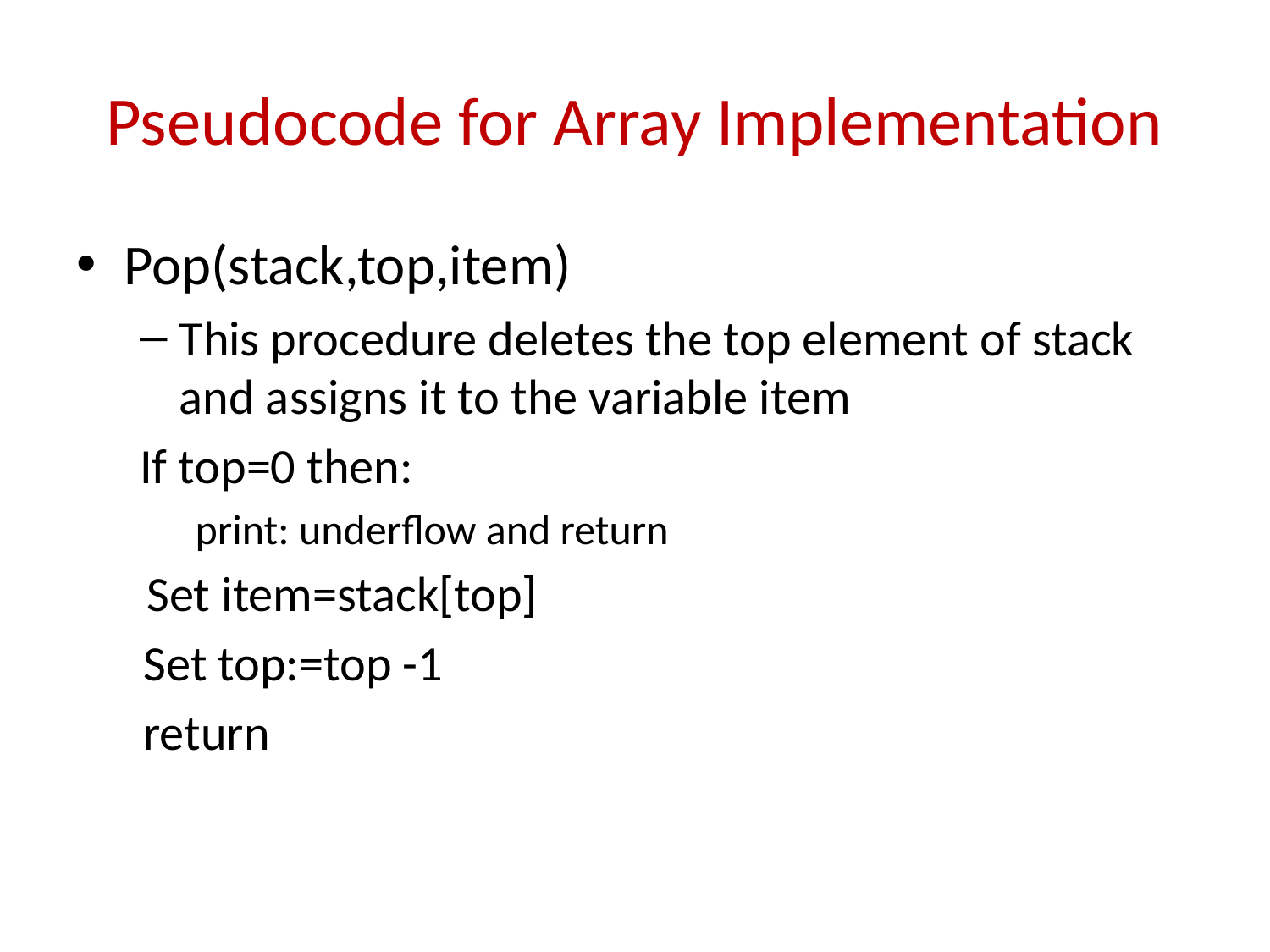

# Pseudocode for Array Implementation
Pop(stack,top,item)
This procedure deletes the top element of stack and assigns it to the variable item
If top=0 then:
print: underflow and return
Set item=stack[top]
 Set top:=top -1
 return